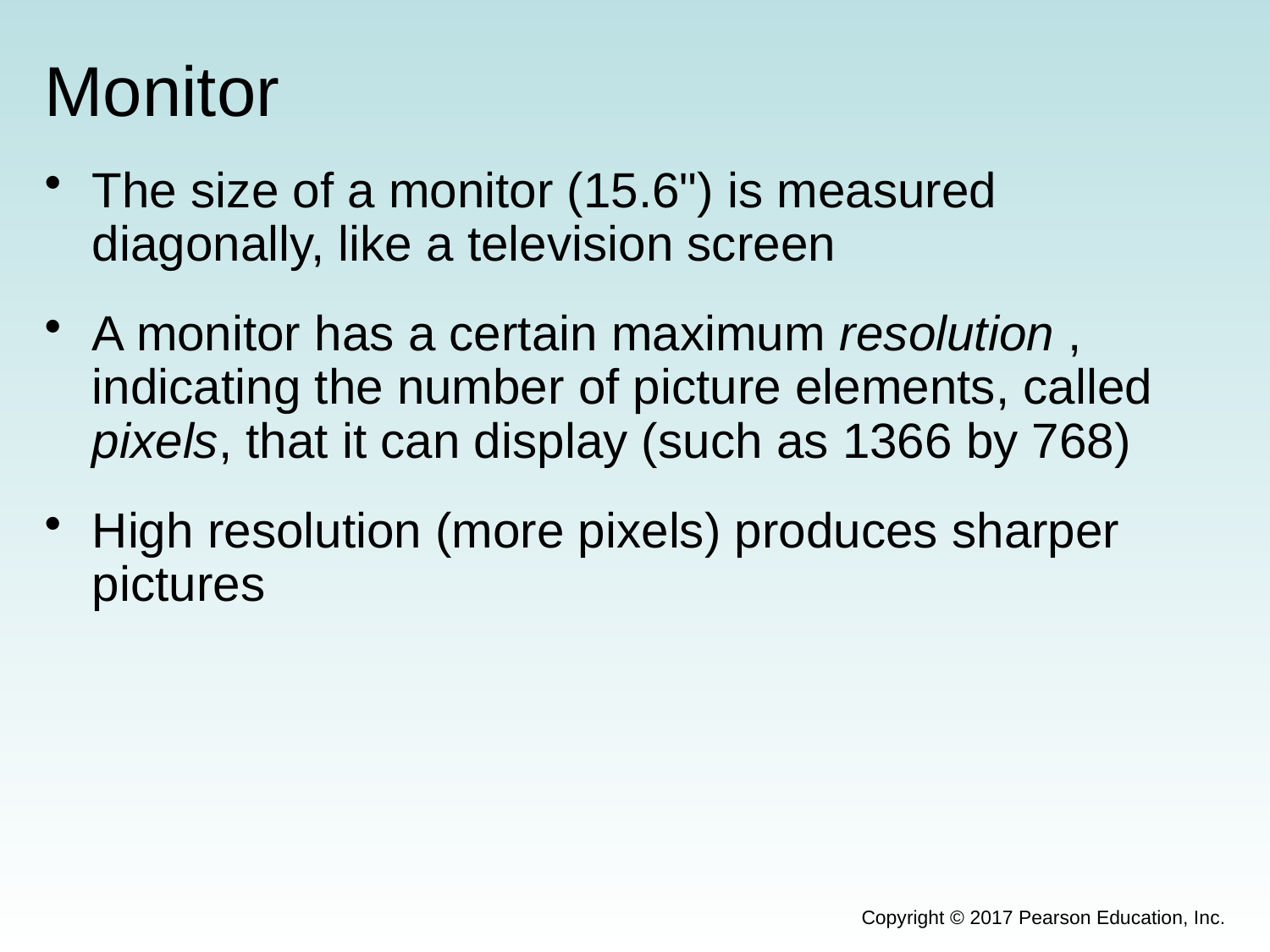

# Monitor
The size of a monitor (15.6") is measured diagonally, like a television screen
A monitor has a certain maximum resolution , indicating the number of picture elements, called pixels, that it can display (such as 1366 by 768)
High resolution (more pixels) produces sharper pictures
Copyright © 2017 Pearson Education, Inc.